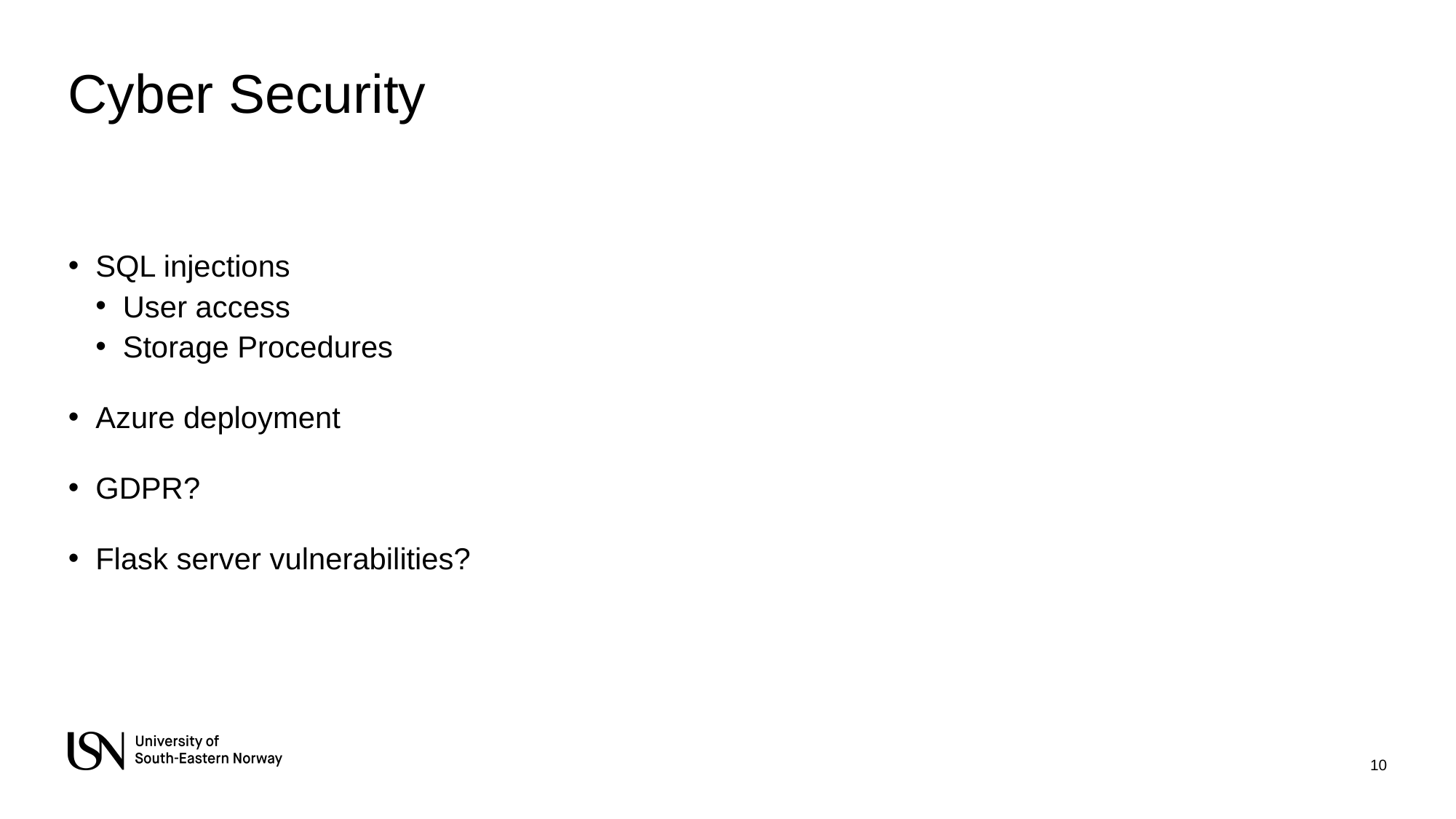

# Cyber Security
SQL injections
User access
Storage Procedures
Azure deployment
GDPR?
Flask server vulnerabilities?
10